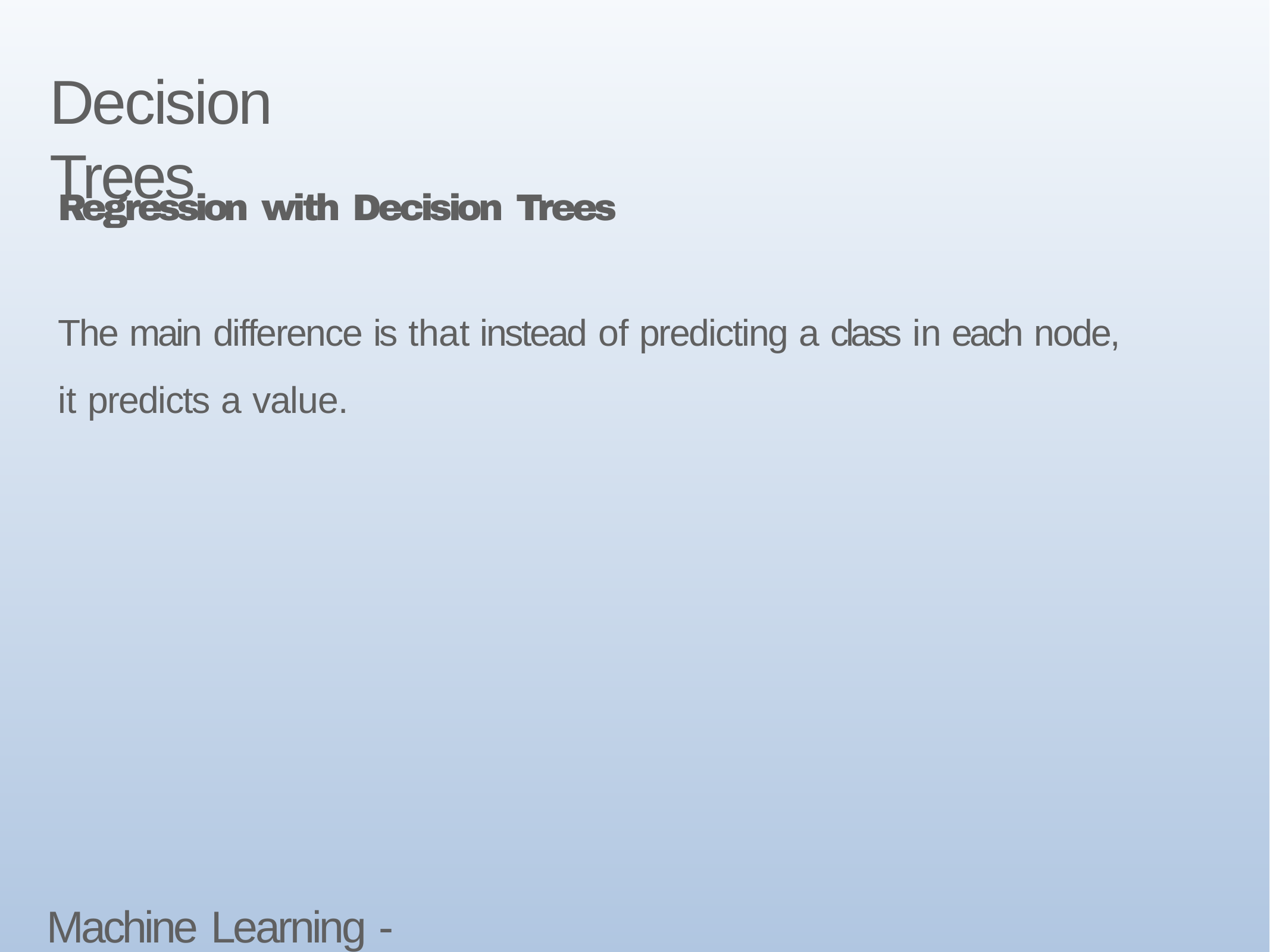

# Decision Trees
Regression with Decision Trees

The main difference is that instead of predicting a class in each node, it predicts a value.
Machine Learning - Classfication